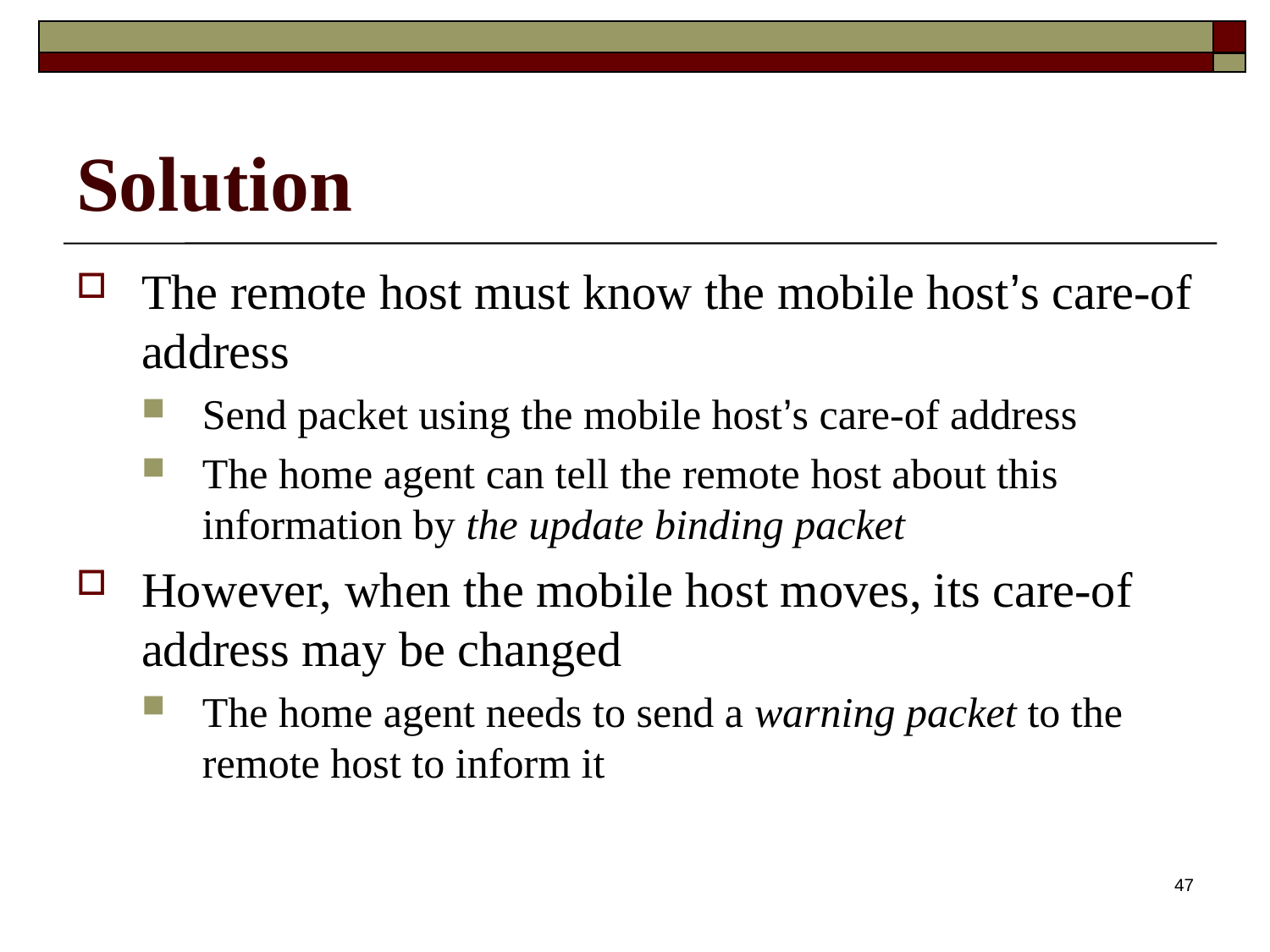

# Solution
The remote host must know the mobile host’s care-of address
Send packet using the mobile host’s care-of address
The home agent can tell the remote host about this information by the update binding packet
However, when the mobile host moves, its care-of address may be changed
The home agent needs to send a warning packet to the remote host to inform it
47